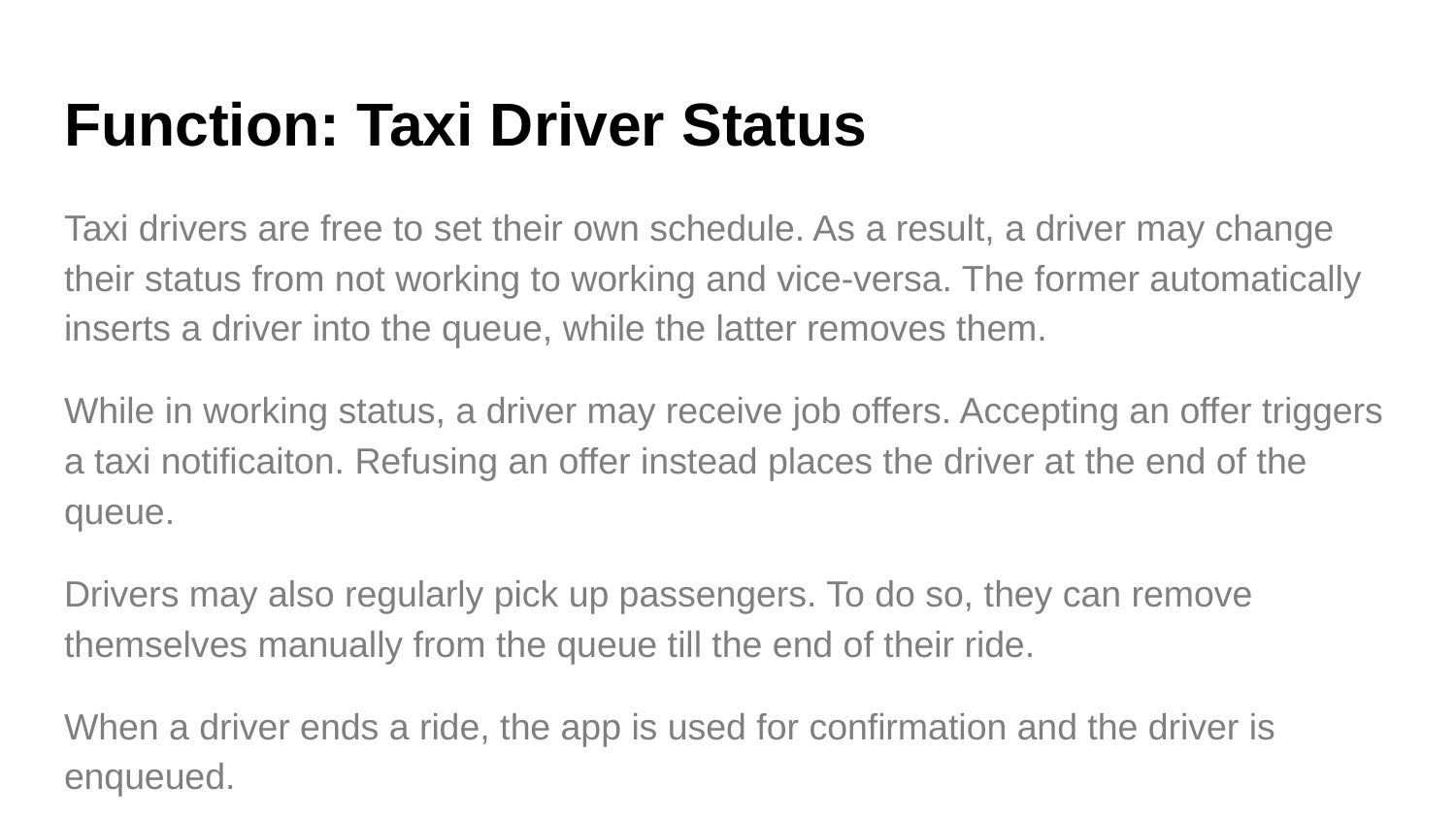

# Function: Taxi Driver Status
Taxi drivers are free to set their own schedule. As a result, a driver may change their status from not working to working and vice-versa. The former automatically inserts a driver into the queue, while the latter removes them.
While in working status, a driver may receive job offers. Accepting an offer triggers a taxi notificaiton. Refusing an offer instead places the driver at the end of the queue.
Drivers may also regularly pick up passengers. To do so, they can remove themselves manually from the queue till the end of their ride.
When a driver ends a ride, the app is used for confirmation and the driver is enqueued.